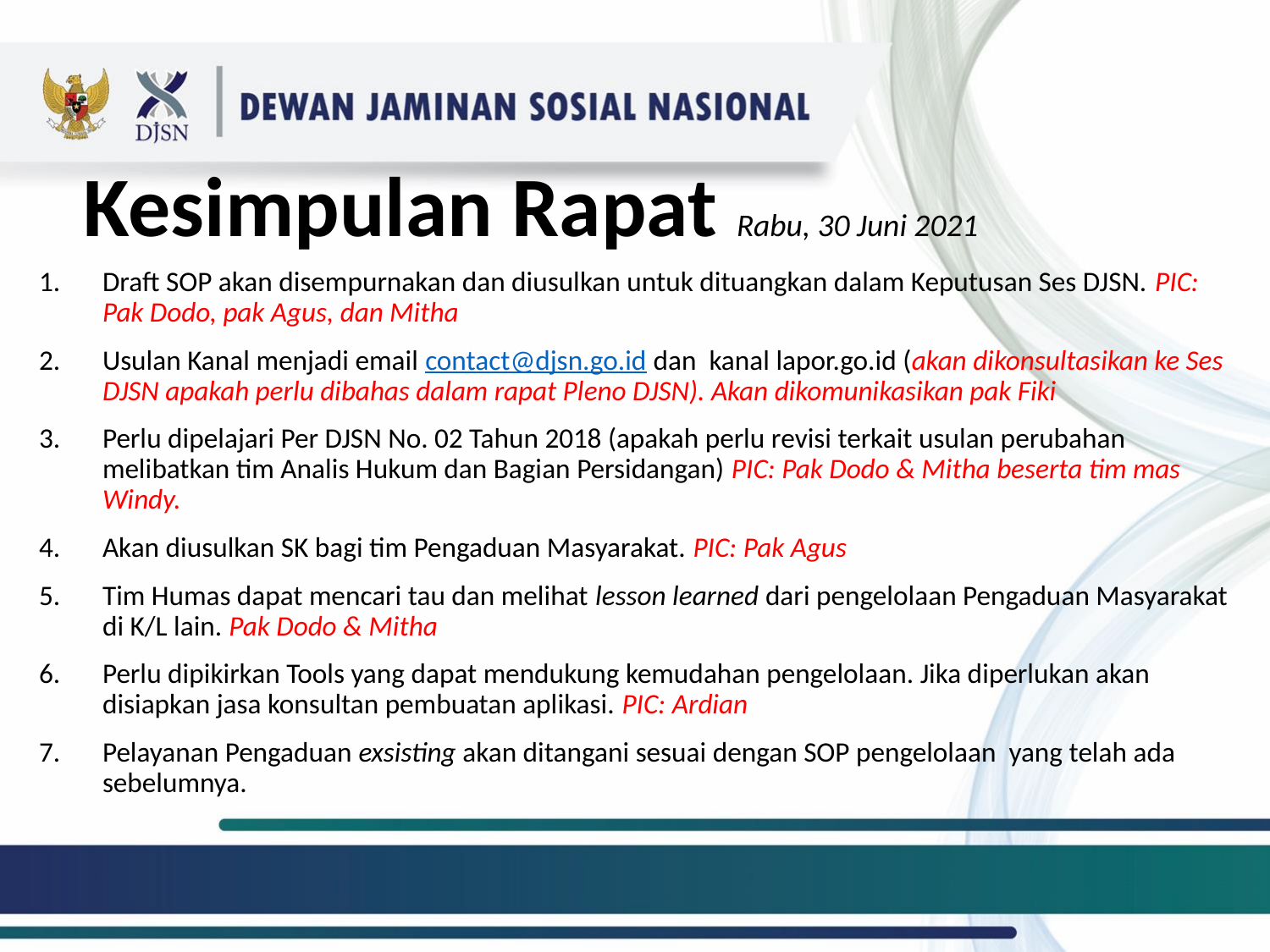

# Kesimpulan Rapat Rabu, 30 Juni 2021
Draft SOP akan disempurnakan dan diusulkan untuk dituangkan dalam Keputusan Ses DJSN. PIC: Pak Dodo, pak Agus, dan Mitha
Usulan Kanal menjadi email contact@djsn.go.id dan  kanal lapor.go.id (akan dikonsultasikan ke Ses DJSN apakah perlu dibahas dalam rapat Pleno DJSN). Akan dikomunikasikan pak Fiki
Perlu dipelajari Per DJSN No. 02 Tahun 2018 (apakah perlu revisi terkait usulan perubahan melibatkan tim Analis Hukum dan Bagian Persidangan) PIC: Pak Dodo & Mitha beserta tim mas Windy.
Akan diusulkan SK bagi tim Pengaduan Masyarakat. PIC: Pak Agus
Tim Humas dapat mencari tau dan melihat lesson learned dari pengelolaan Pengaduan Masyarakat di K/L lain. Pak Dodo & Mitha
Perlu dipikirkan Tools yang dapat mendukung kemudahan pengelolaan. Jika diperlukan akan disiapkan jasa konsultan pembuatan aplikasi. PIC: Ardian
Pelayanan Pengaduan exsisting akan ditangani sesuai dengan SOP pengelolaan  yang telah ada sebelumnya.